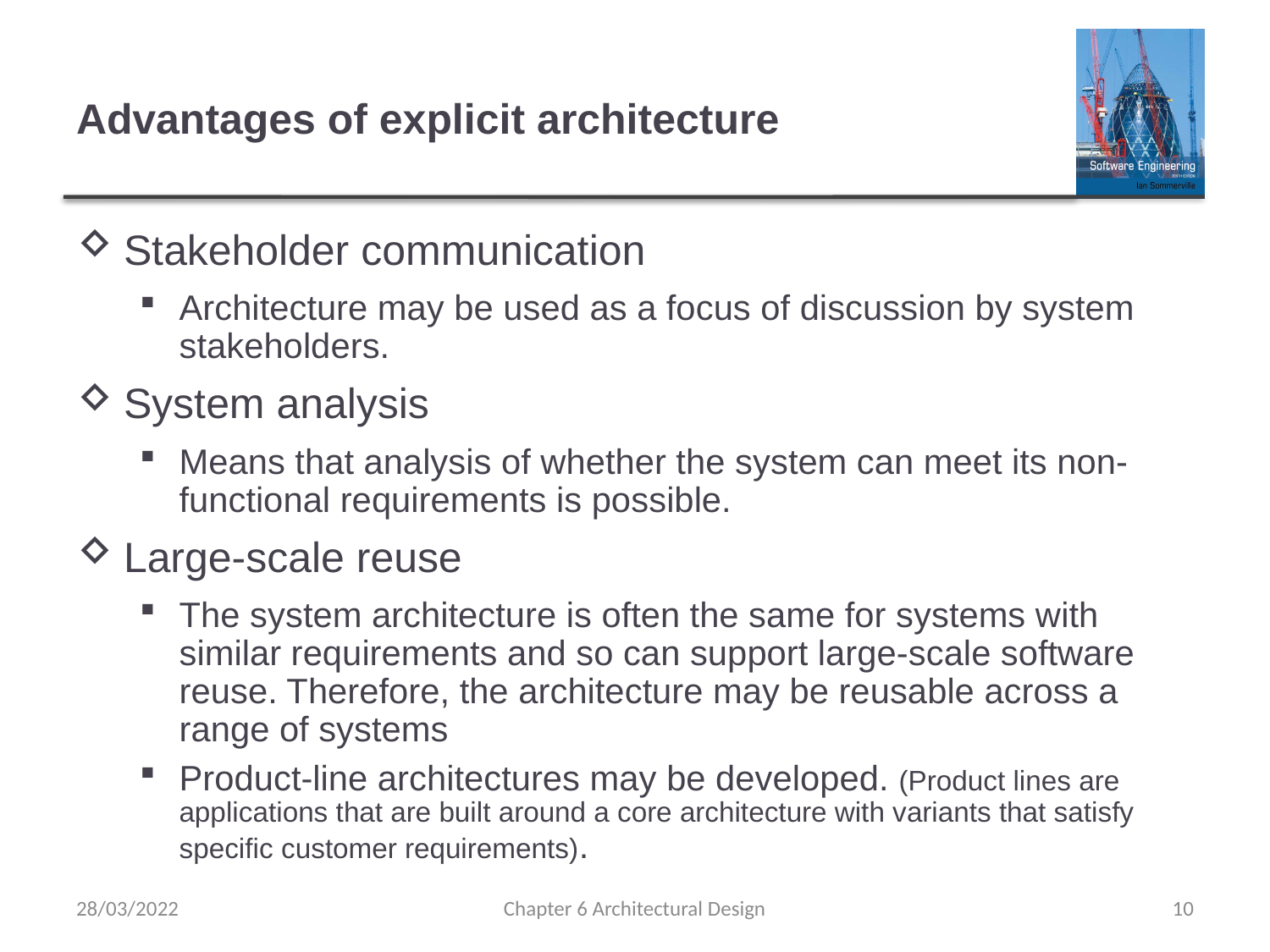

# Advantages of explicit architecture
Stakeholder communication
Architecture may be used as a focus of discussion by system stakeholders.
System analysis
Means that analysis of whether the system can meet its non-functional requirements is possible.
Large-scale reuse
The system architecture is often the same for systems with similar requirements and so can support large-scale software reuse. Therefore, the architecture may be reusable across a range of systems
Product-line architectures may be developed. (Product lines are applications that are built around a core architecture with variants that satisfy specific customer requirements).

28/03/2022
Chapter 6 Architectural Design
10